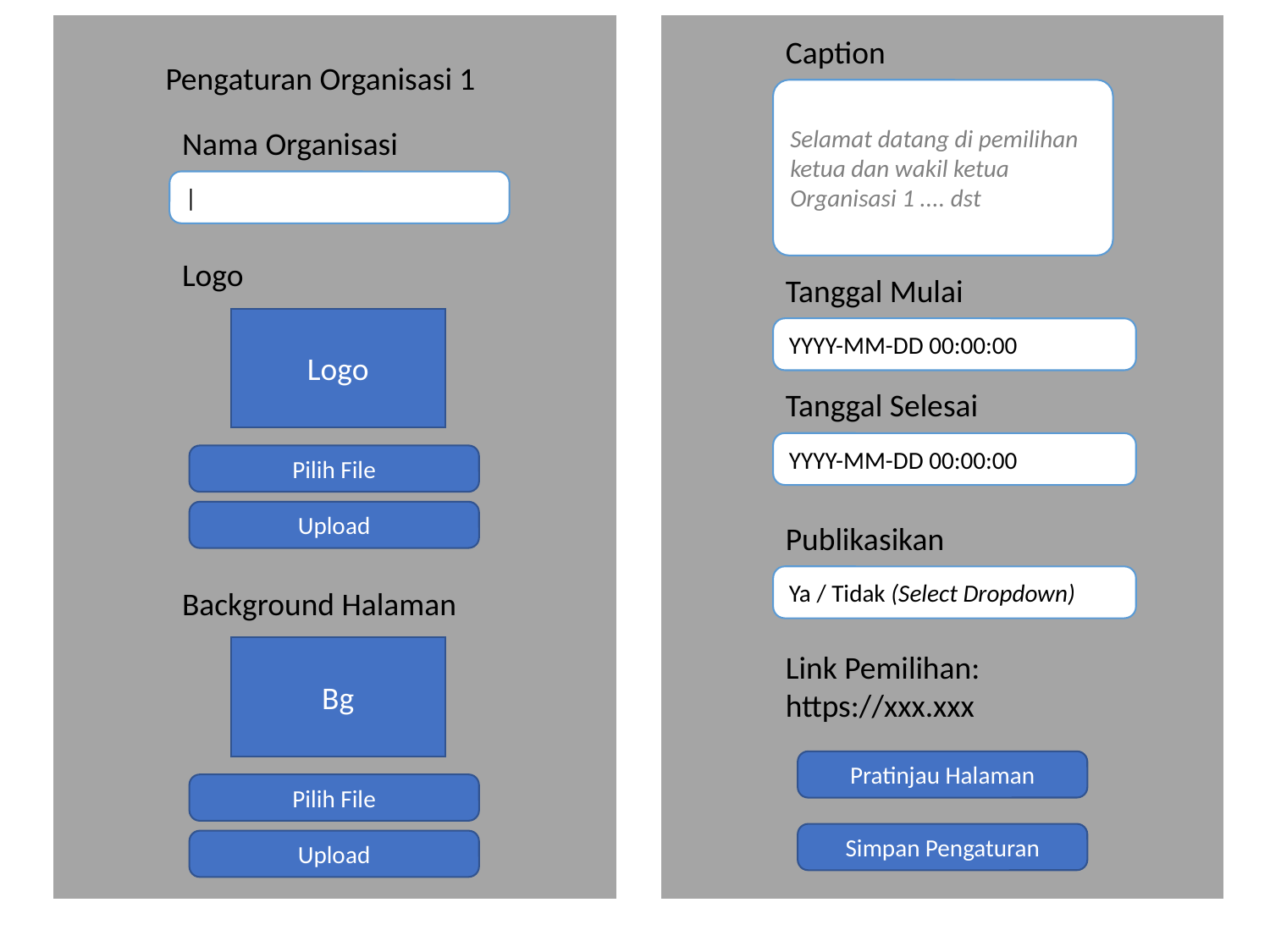

Caption
Pengaturan Organisasi 1
Selamat datang di pemilihan ketua dan wakil ketua Organisasi 1 .... dst
Nama Organisasi
|
Logo
Tanggal Mulai
Logo
YYYY-MM-DD 00:00:00
Tanggal Selesai
YYYY-MM-DD 00:00:00
Pilih File
Upload
Publikasikan
Ya / Tidak (Select Dropdown)
Background Halaman
Bg
Link Pemilihan: https://xxx.xxx
Pratinjau Halaman
Pilih File
Simpan Pengaturan
Upload